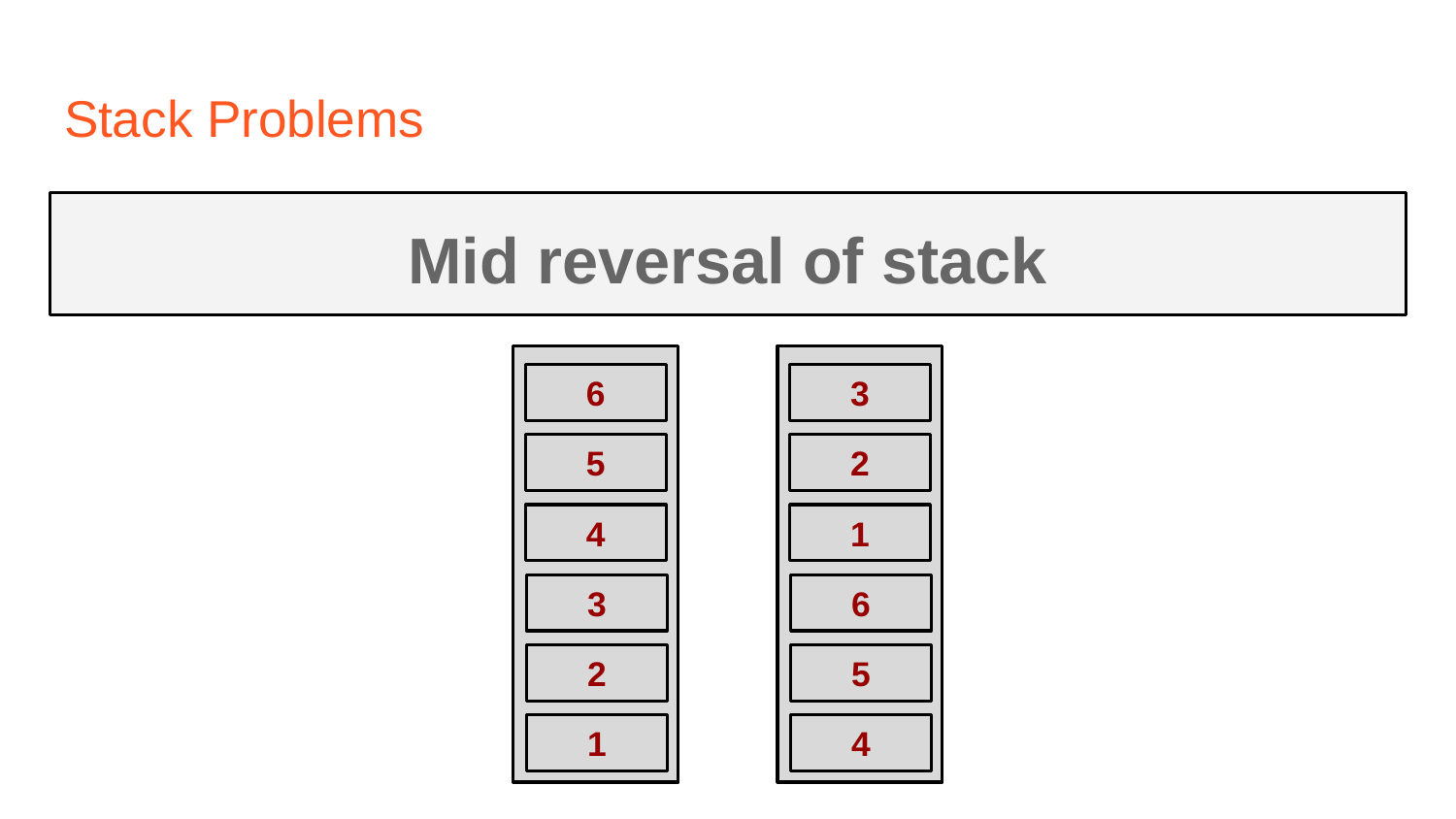

# Stack Problems
Mid reversal of stack

6
3
5
2
4
1
3
6
2
5
1
4